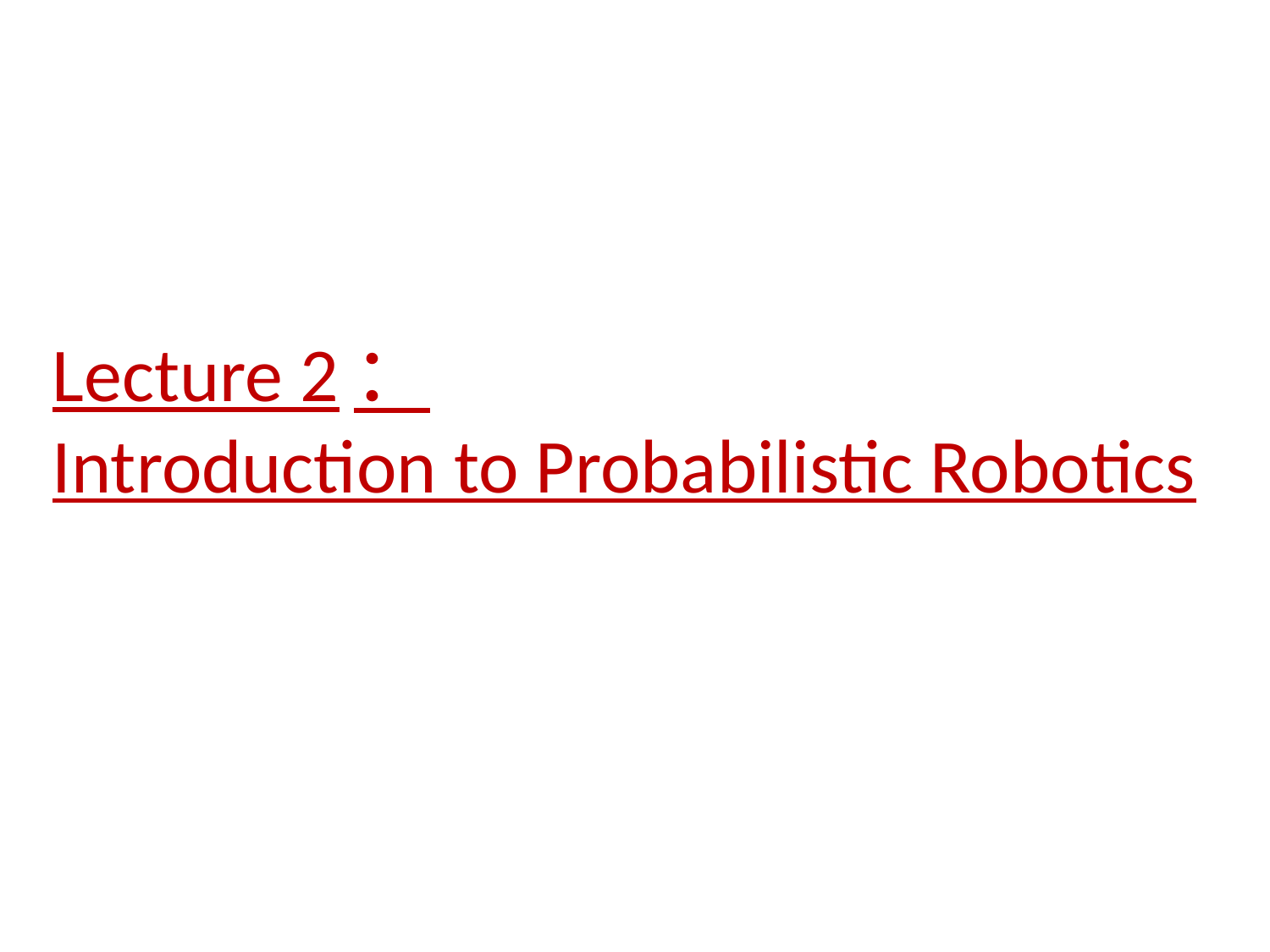

# Lecture 2： Introduction to Probabilistic Robotics